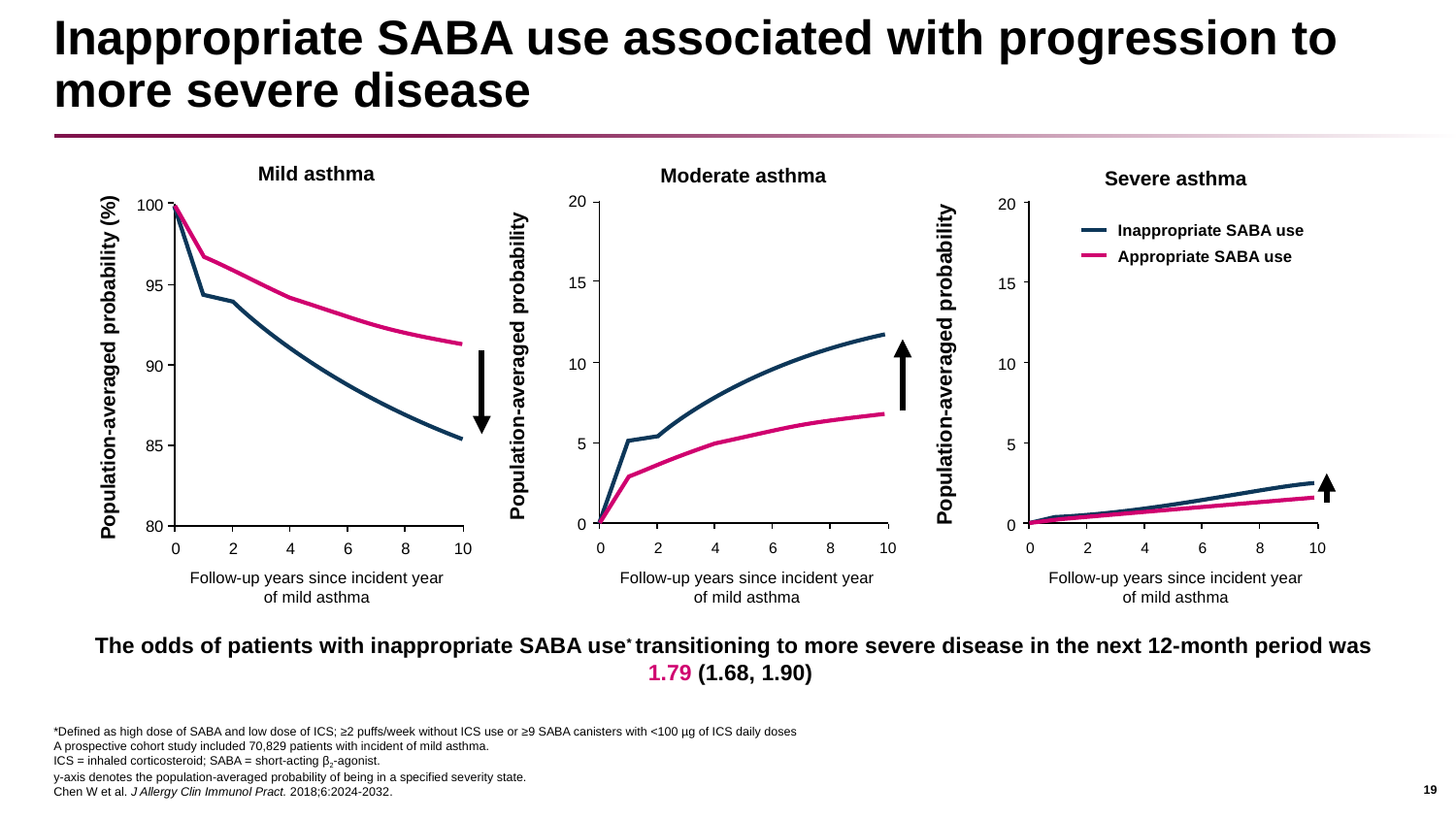

# Inappropriate SABA use associated with progression to more severe disease
Mild asthma
Moderate asthma
Severe asthma

20
20
100

95
90
85
80
0
2
4
6
8
10
Inappropriate SABA use
Appropriate SABA use
15
15

Population-averaged probability
Population-averaged probability
Population-averaged probability (%)
10
10

5
5

0
0
0
2
4
6
8
10
0
2
4
6
8
10
Follow-up years since incident year of mild asthma
Follow-up years since incident year of mild asthma
Follow-up years since incident year of mild asthma
The odds of patients with inappropriate SABA use* transitioning to more severe disease in the next 12-month period was
1.79 (1.68, 1.90)
19
*Defined as high dose of SABA and low dose of ICS; ≥2 puffs/week without ICS use or ≥9 SABA canisters with <100 µg of ICS daily doses
A prospective cohort study included 70,829 patients with incident of mild asthma.
ICS = inhaled corticosteroid; SABA = short-acting β2-agonist.
y-axis denotes the population-averaged probability of being in a specified severity state.
Chen W et al. J Allergy Clin Immunol Pract. 2018;6:2024-2032.